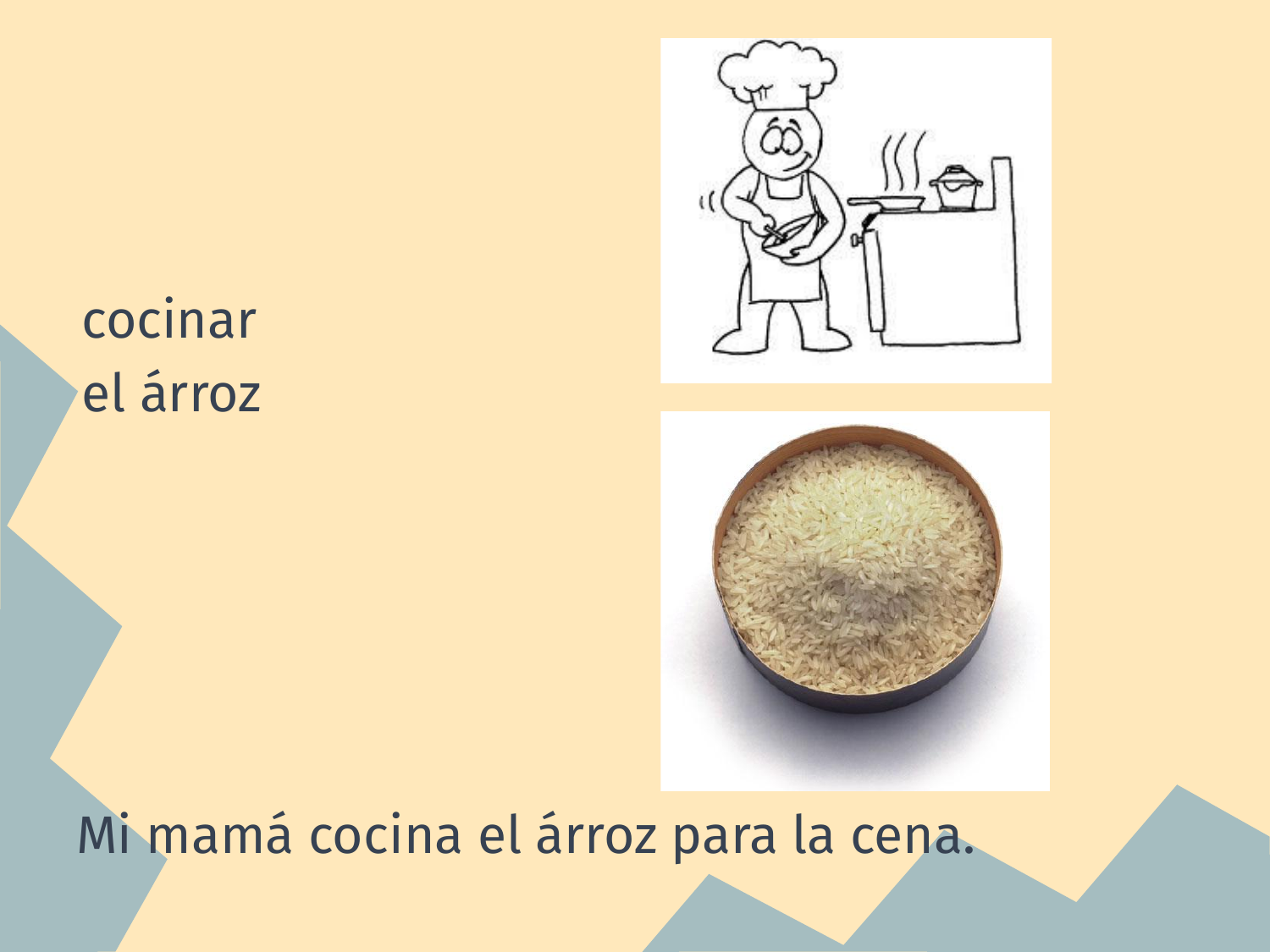

#

cocinar
el árroz

Mi mamá cocina el árroz para la cena.